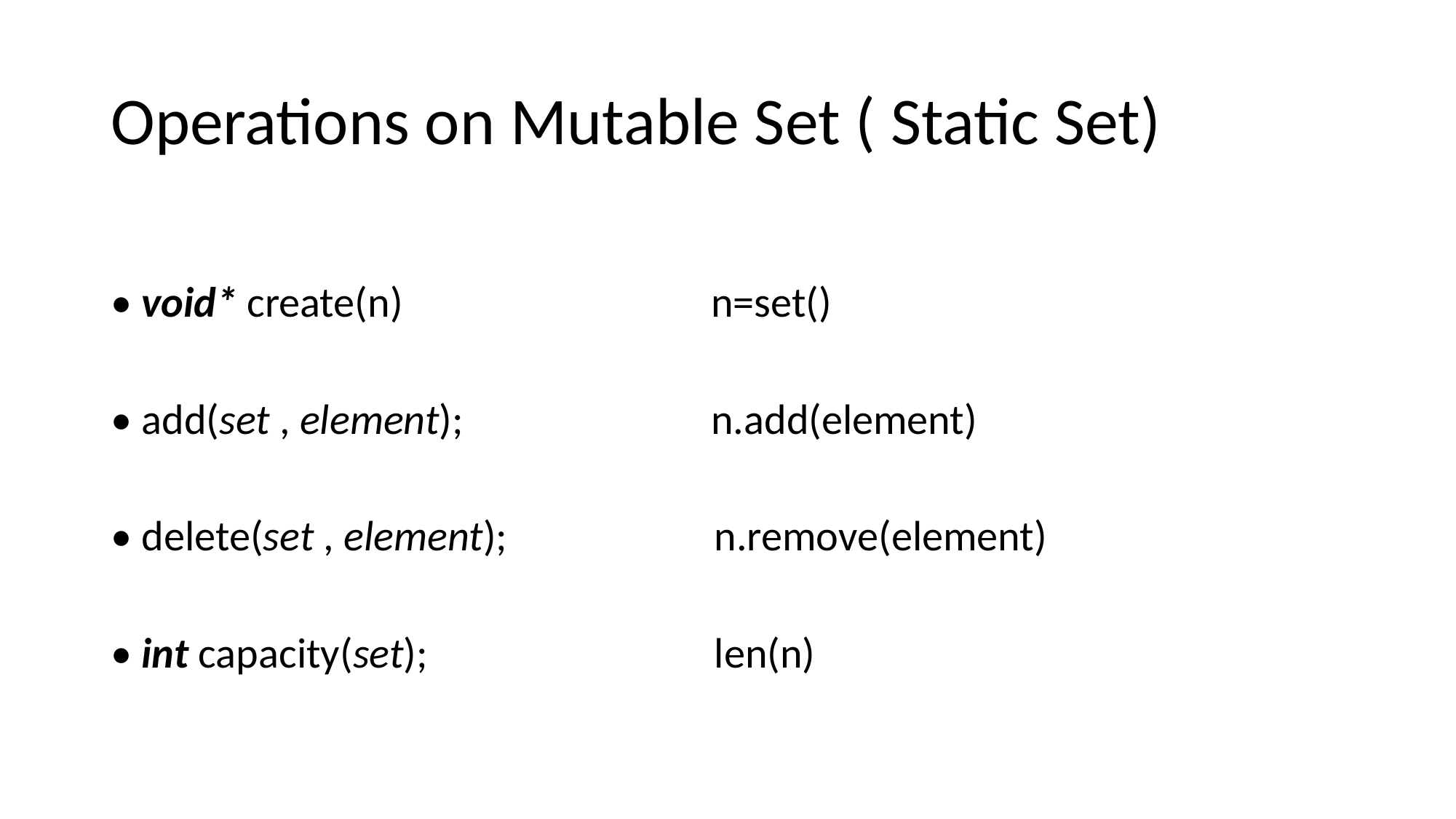

# Operations on Mutable Set ( Static Set)
• void* create(n)                                n=set()
• add(set , element);	                 n.add(element)
• delete(set , element);		      n.remove(element)
• int capacity(set);			      len(n)